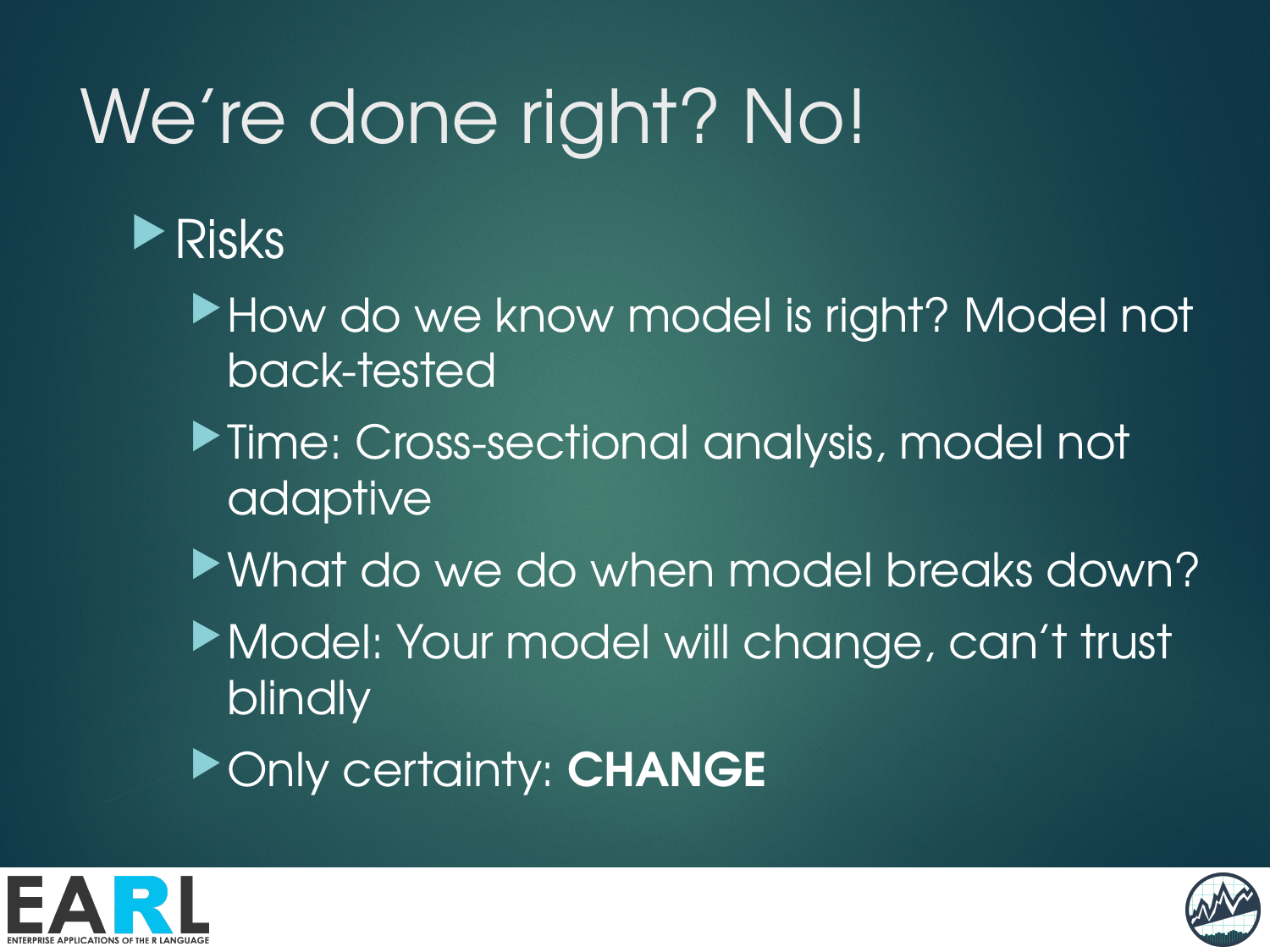

# We’re done right? No!
Risks
How do we know model is right? Model not back-tested
Time: Cross-sectional analysis, model not adaptive
What do we do when model breaks down?
Model: Your model will change, can’t trust blindly
Only certainty: CHANGE